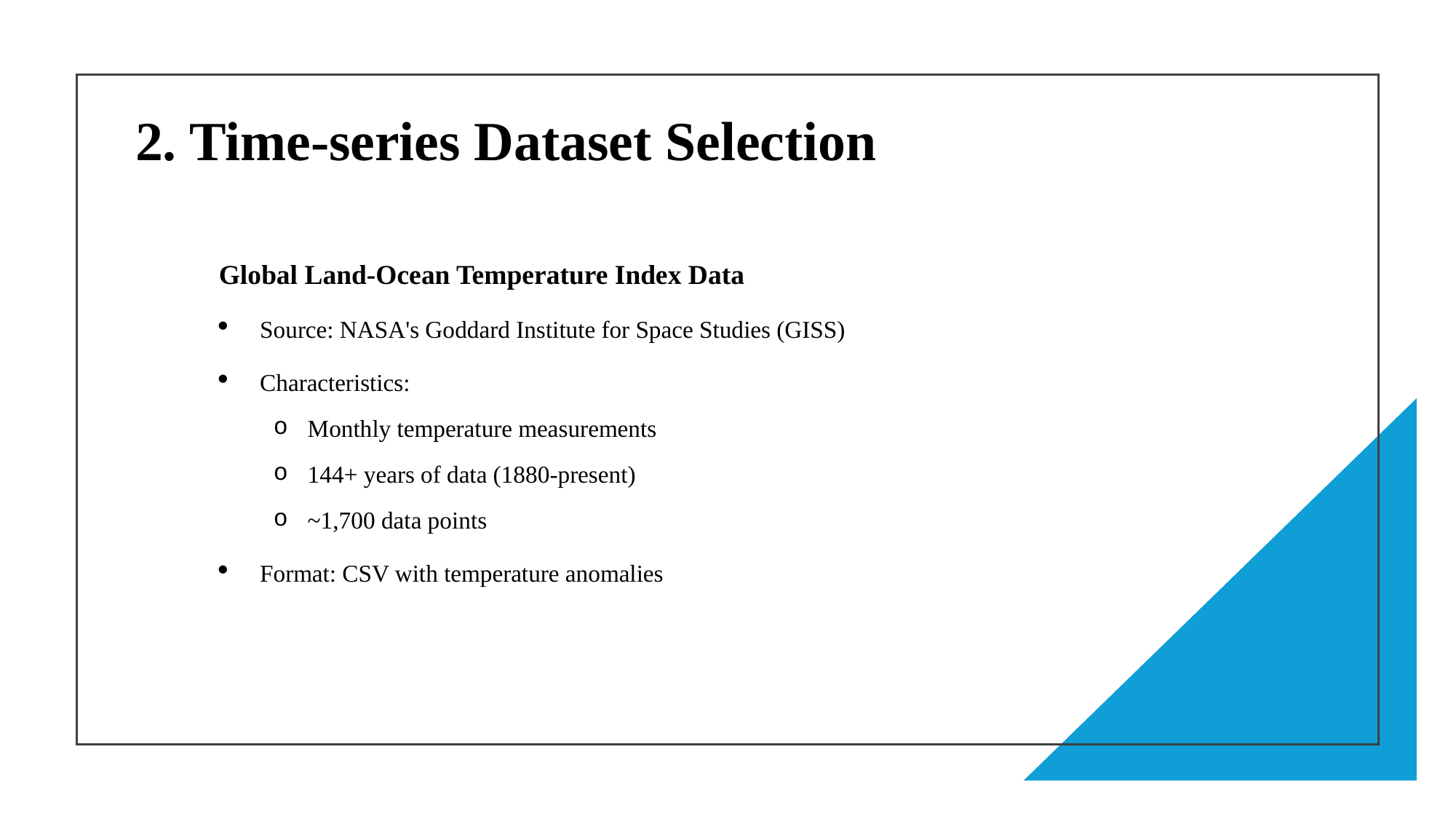

# 2. Time-series Dataset Selection
Global Land-Ocean Temperature Index Data
Source: NASA's Goddard Institute for Space Studies (GISS)
Characteristics:
Monthly temperature measurements
144+ years of data (1880-present)
~1,700 data points
Format: CSV with temperature anomalies